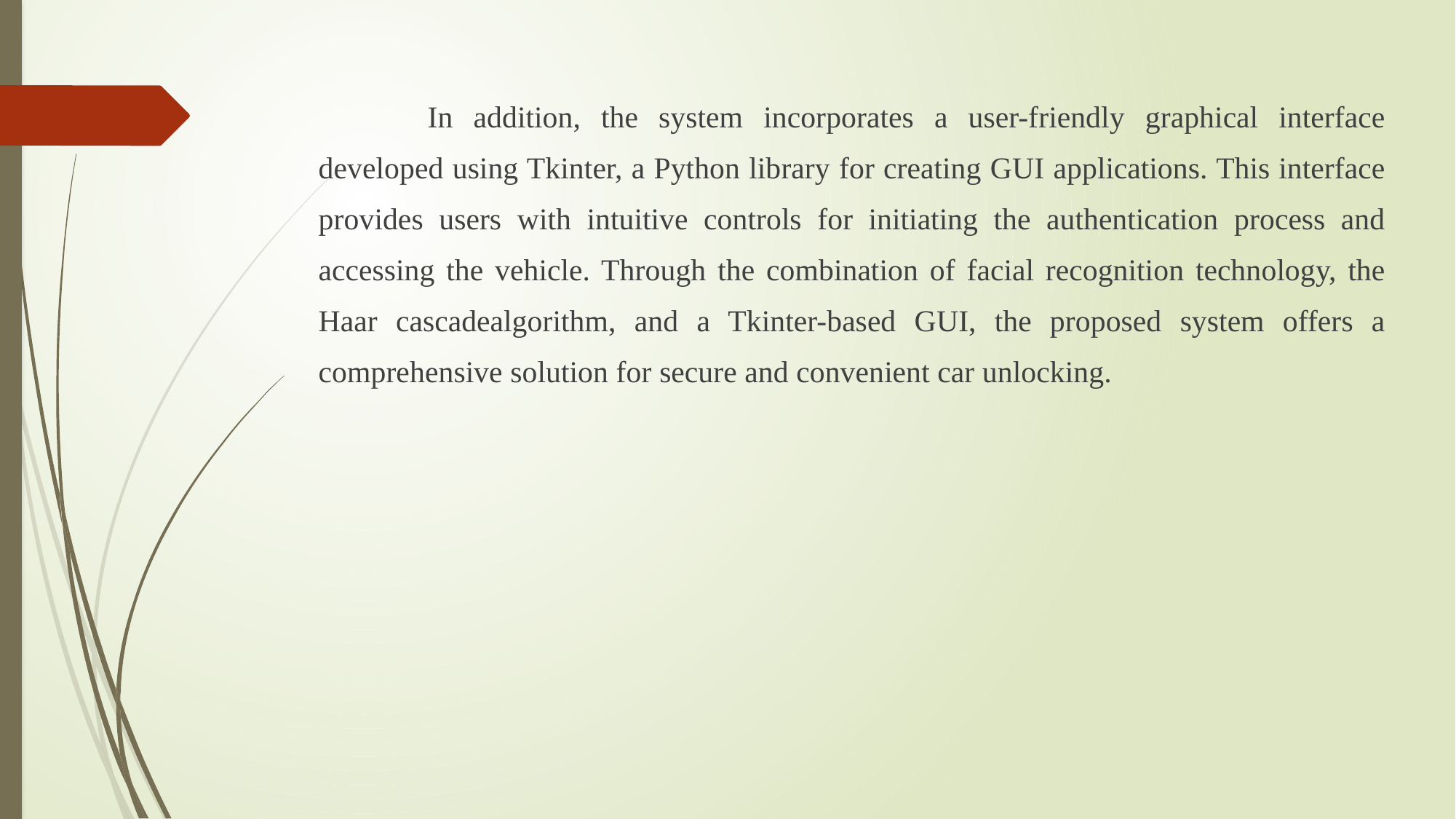

In addition, the system incorporates a user-friendly graphical interface developed using Tkinter, a Python library for creating GUI applications. This interface provides users with intuitive controls for initiating the authentication process and accessing the vehicle. Through the combination of facial recognition technology, the Haar cascadealgorithm, and a Tkinter-based GUI, the proposed system offers a comprehensive solution for secure and convenient car unlocking.